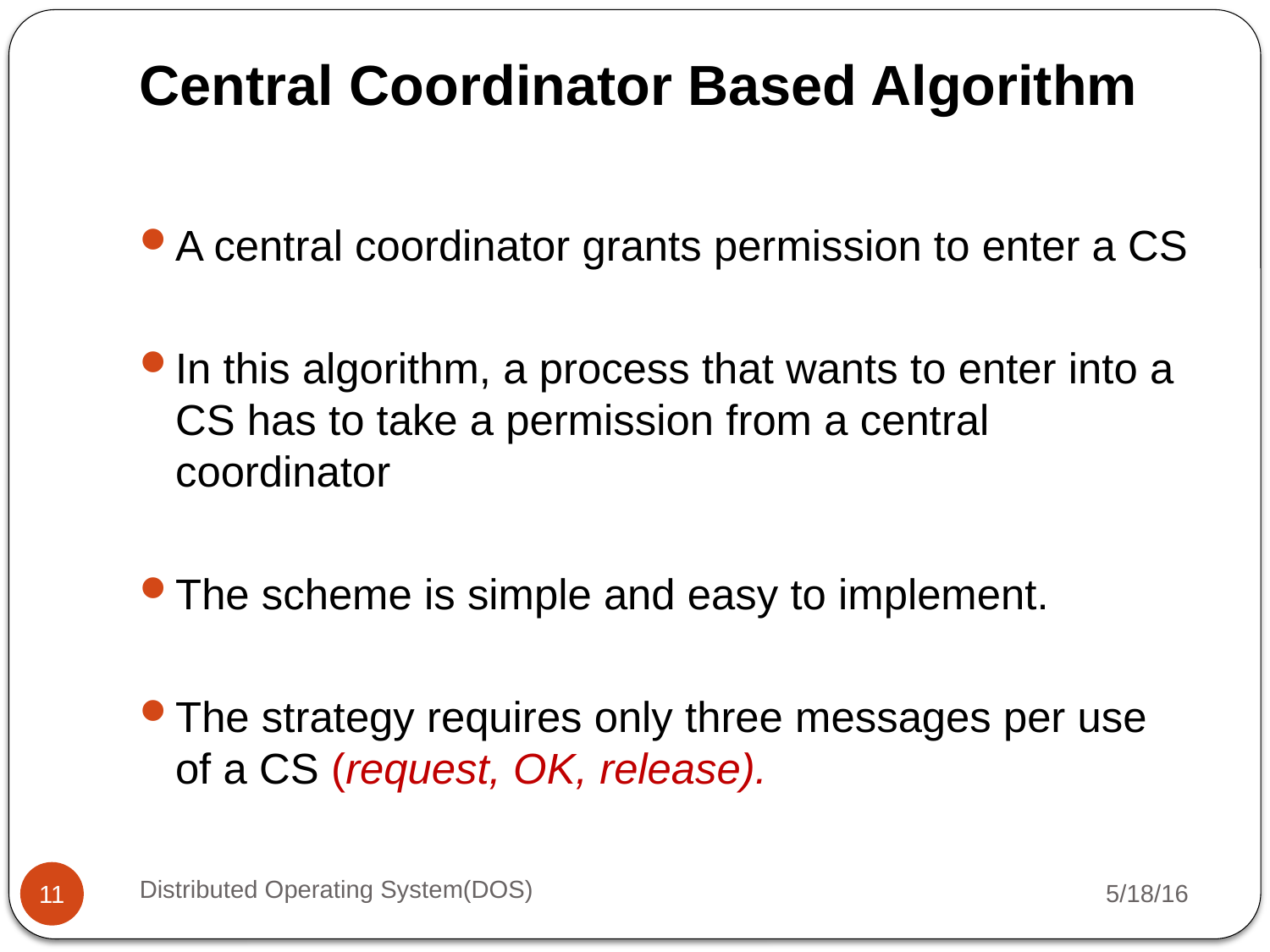

# Central Coordinator Based Algorithm
A central coordinator grants permission to enter a CS

In this algorithm, a process that wants to enter into a CS has to take a permission from a central coordinator

The scheme is simple and easy to implement.

The strategy requires only three messages per use of a CS (request, OK, release).
Distributed Operating System(DOS)
5/18/16
11